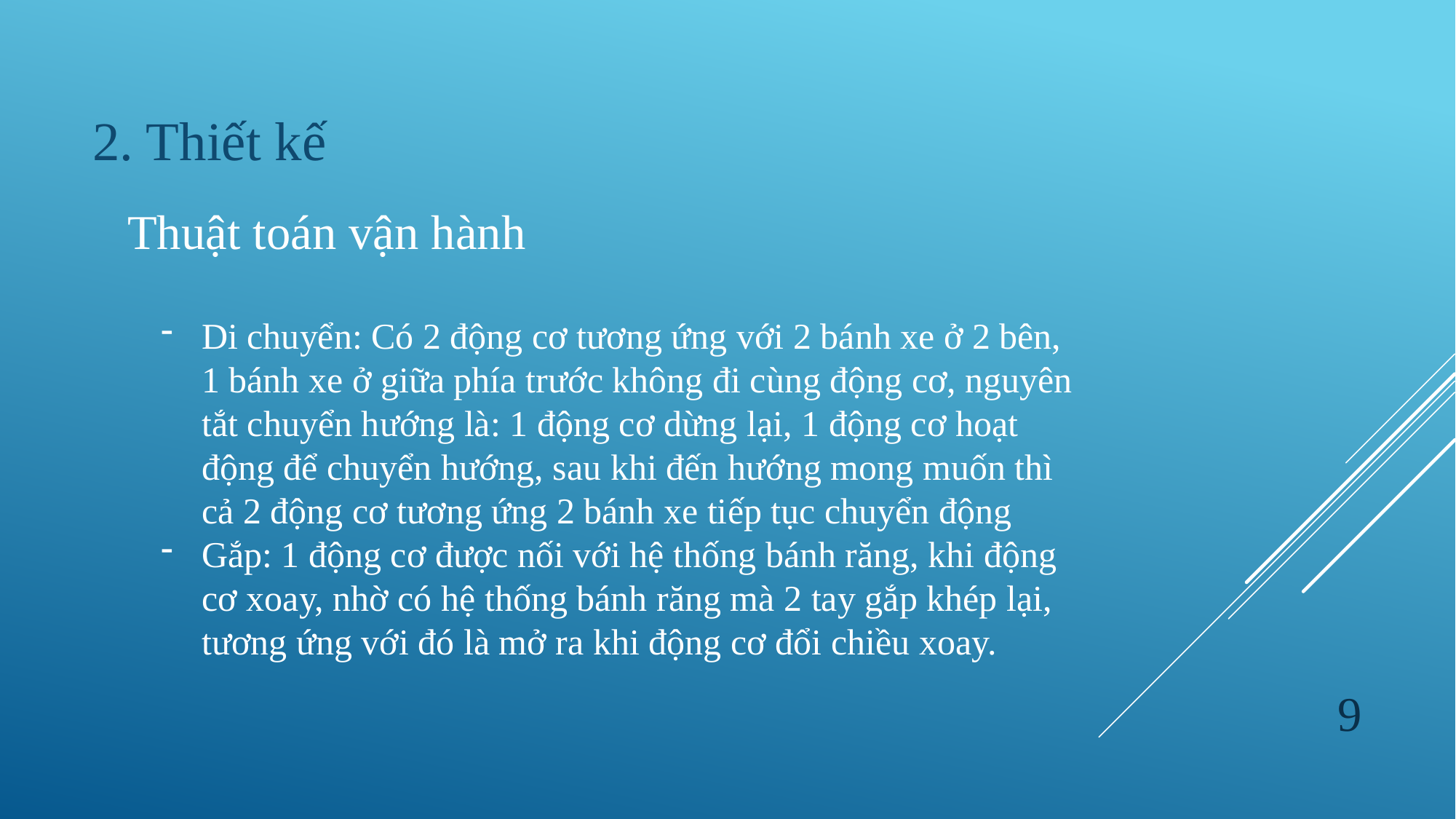

2. Thiết kế
Thuật toán vận hành

Di chuyển: Có 2 động cơ tương ứng với 2 bánh xe ở 2 bên, 1 bánh xe ở giữa phía trước không đi cùng động cơ, nguyên tắt chuyển hướng là: 1 động cơ dừng lại, 1 động cơ hoạt động để chuyển hướng, sau khi đến hướng mong muốn thì cả 2 động cơ tương ứng 2 bánh xe tiếp tục chuyển động
Gắp: 1 động cơ được nối với hệ thống bánh răng, khi động cơ xoay, nhờ có hệ thống bánh răng mà 2 tay gắp khép lại, tương ứng với đó là mở ra khi động cơ đổi chiều xoay.
9